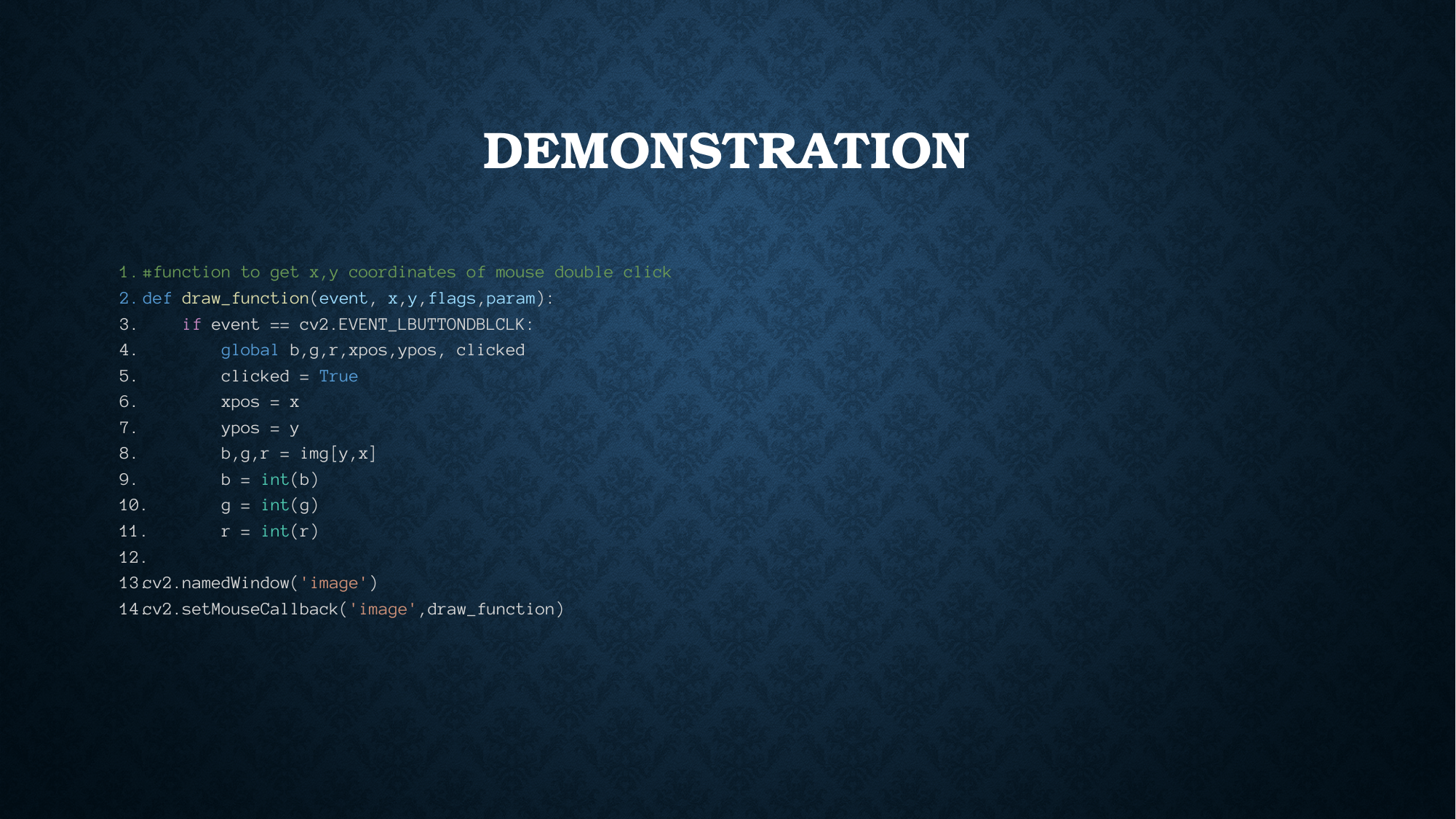

# DEMONSTRATION
#function to get x,y coordinates of mouse double click
def draw_function(event, x,y,flags,param):
    if event == cv2.EVENT_LBUTTONDBLCLK:
        global b,g,r,xpos,ypos, clicked
        clicked = True
        xpos = x
        ypos = y
        b,g,r = img[y,x]
        b = int(b)
        g = int(g)
        r = int(r)

cv2.namedWindow('image')
cv2.setMouseCallback('image',draw_function)